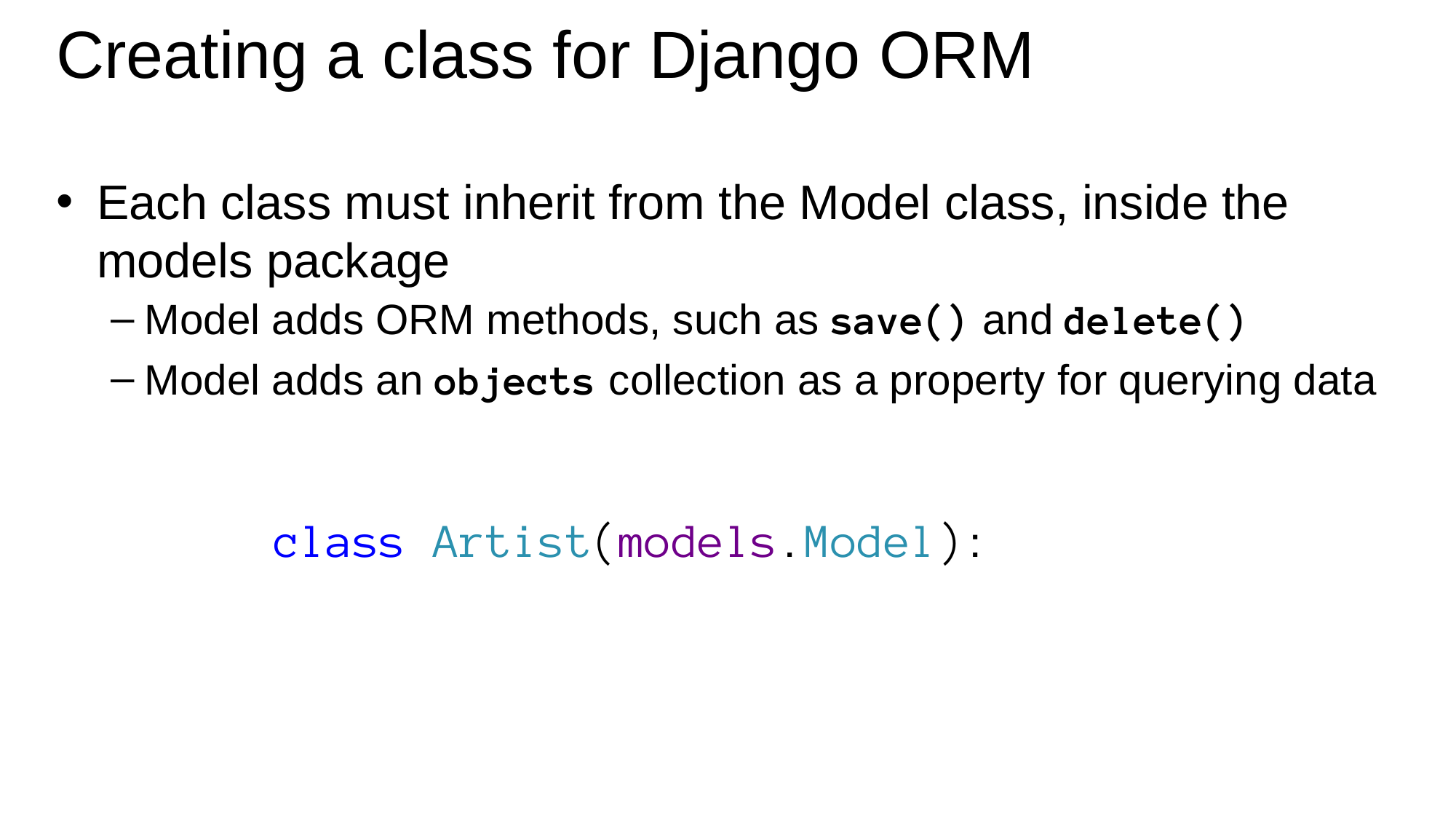

# Creating a class for Django ORM
Each class must inherit from the Model class, inside the models package
Model adds ORM methods, such as save() and delete()
Model adds an objects collection as a property for querying data

		class Artist(models.Model):